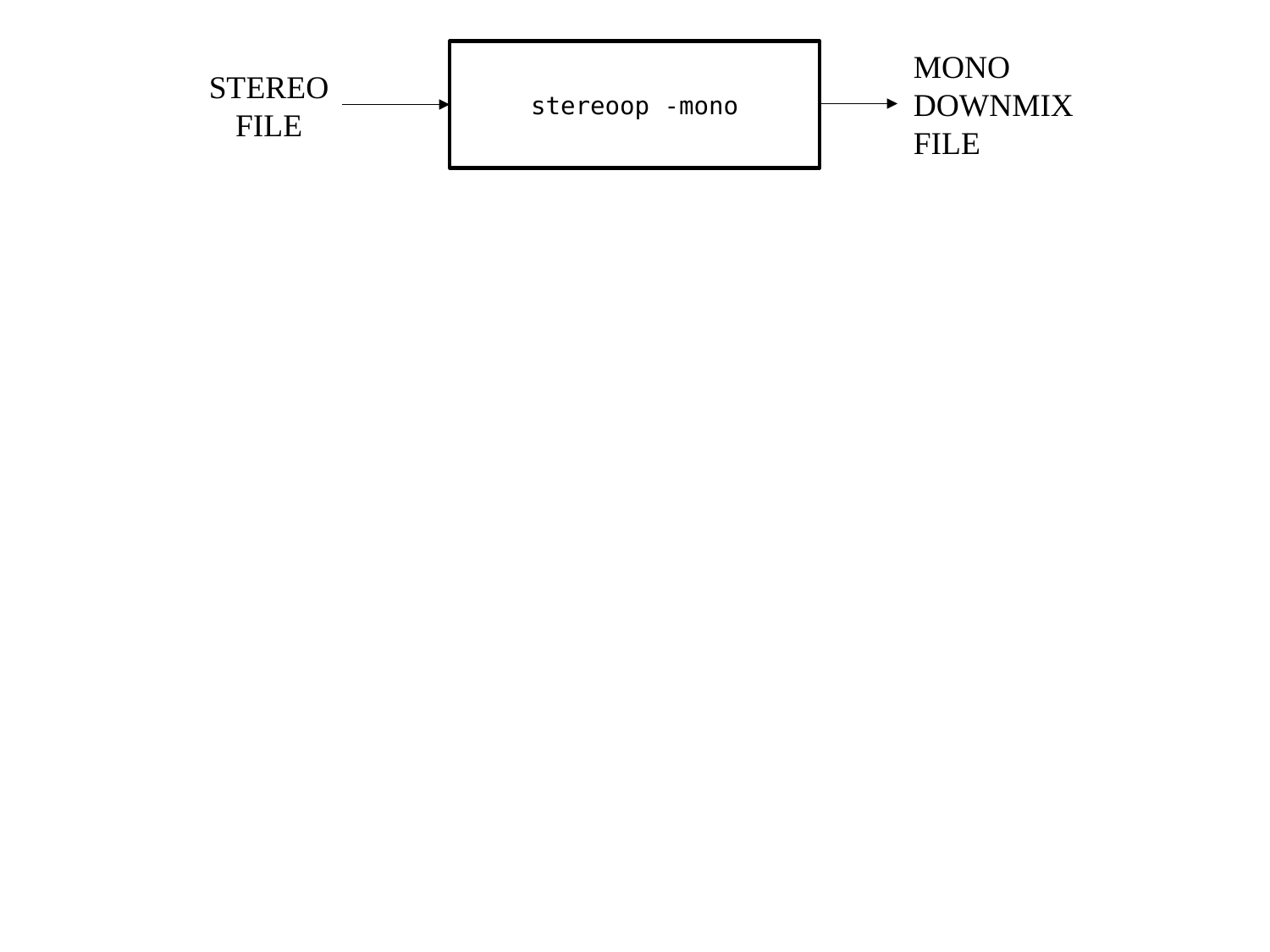

STEREO
FILE
stereoop -mono
MONO
DOWNMIX
FILE